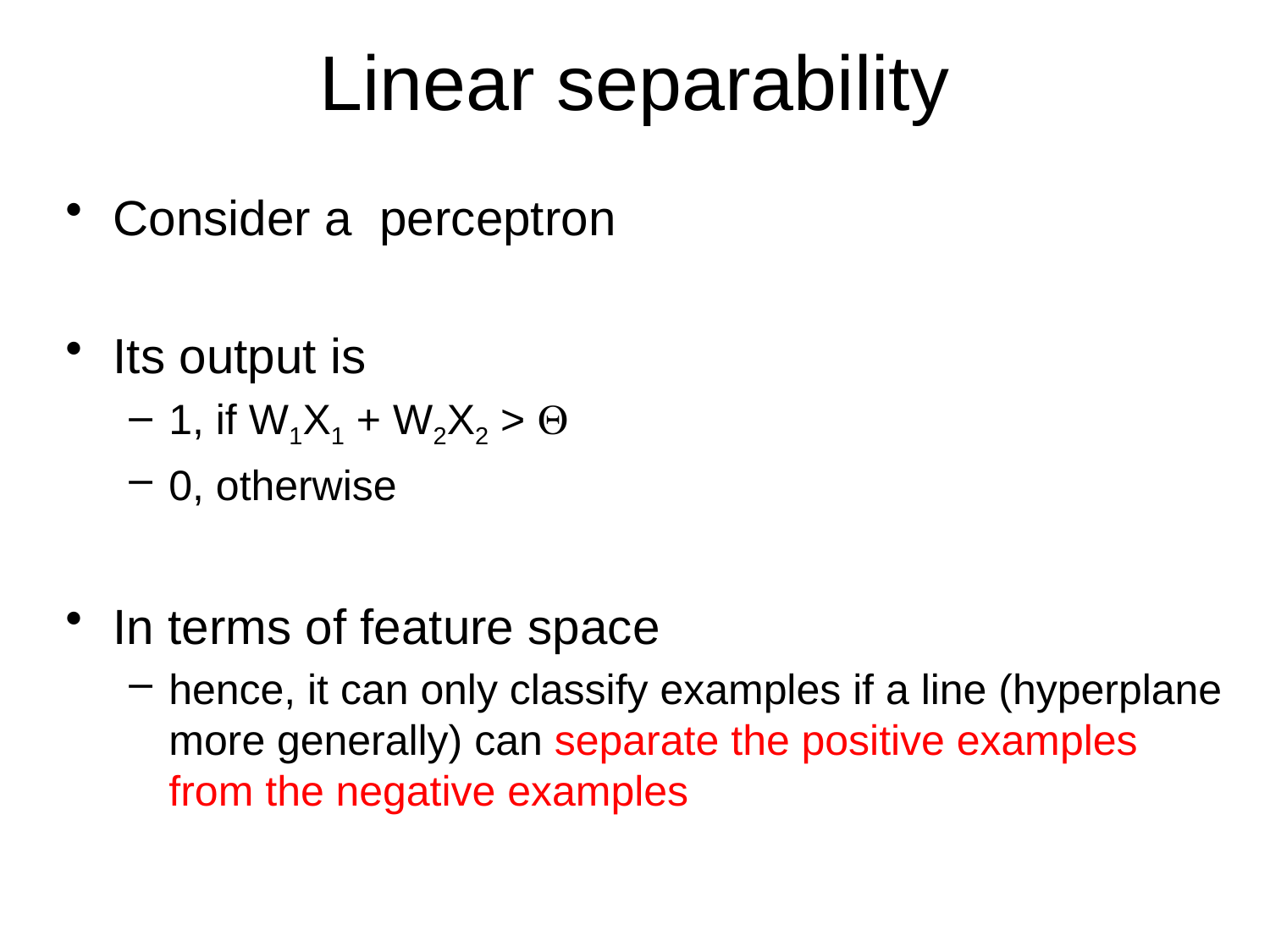

# Linear separability
Consider a  perceptron

Its output is
1, if W1X1 + W2X2 > Θ
0, otherwise

In terms of feature space
hence, it can only classify examples if a line (hyperplane more generally) can separate the positive examples from the negative examples